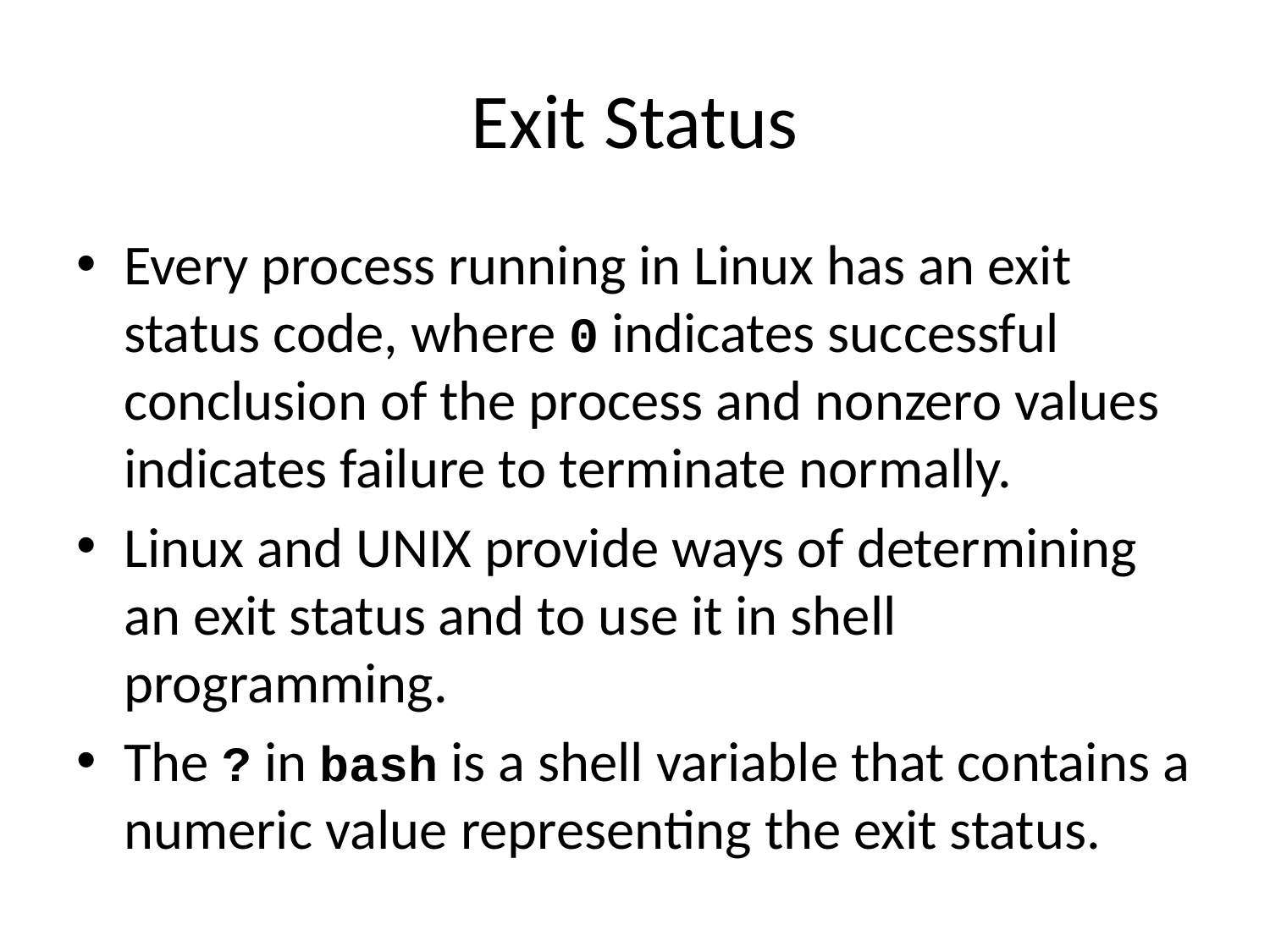

# Exit Status
Every process running in Linux has an exit status code, where 0 indicates successful conclusion of the process and nonzero values indicates failure to terminate normally.
Linux and UNIX provide ways of determining an exit status and to use it in shell programming.
The ? in bash is a shell variable that contains a numeric value representing the exit status.